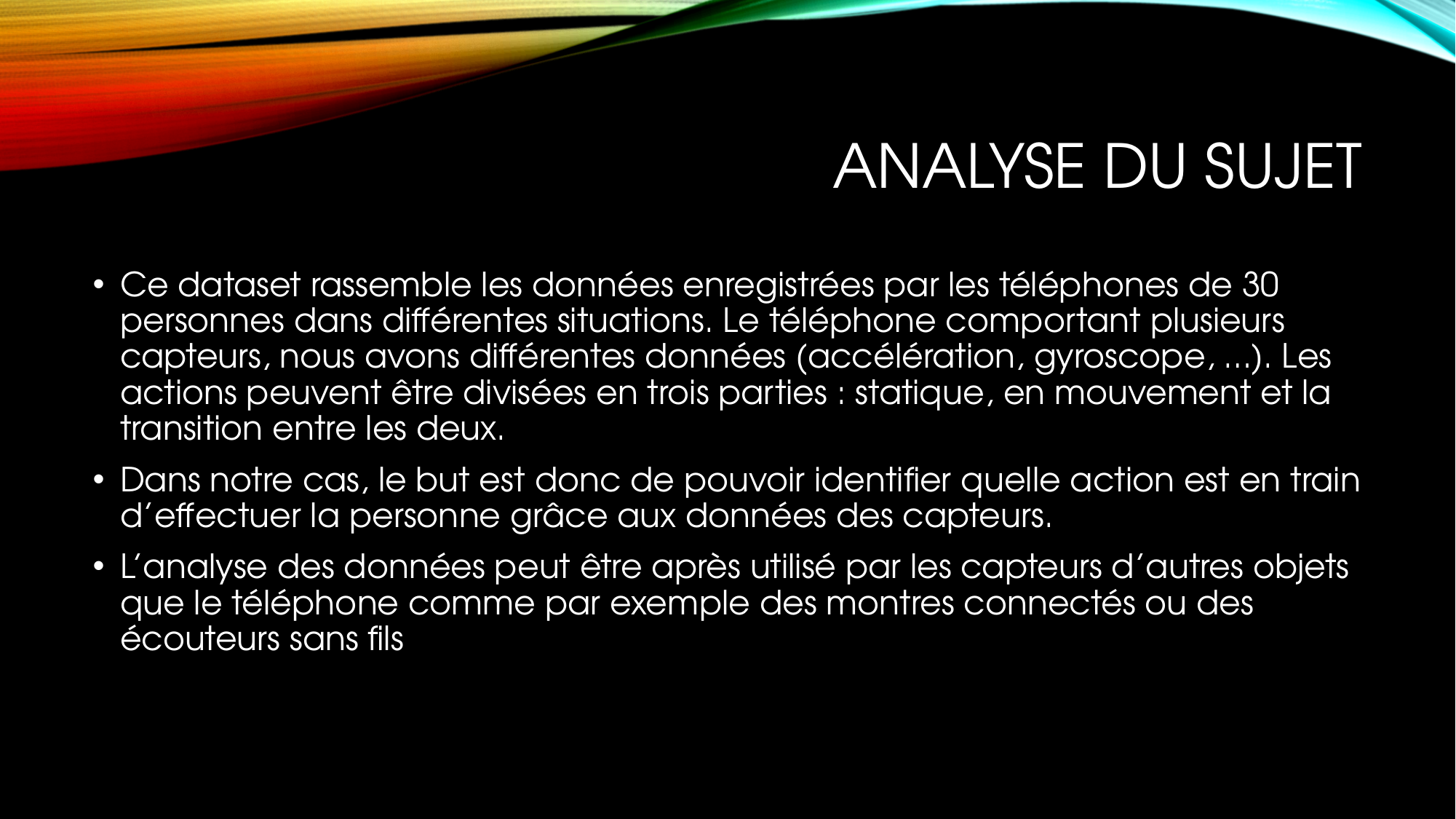

# Analyse du sujet
Ce dataset rassemble les données enregistrées par les téléphones de 30 personnes dans différentes situations. Le téléphone comportant plusieurs capteurs, nous avons différentes données (accélération, gyroscope, …). Les actions peuvent être divisées en trois parties : statique, en mouvement et la transition entre les deux.
Dans notre cas, le but est donc de pouvoir identifier quelle action est en train d’effectuer la personne grâce aux données des capteurs.
L’analyse des données peut être après utilisé par les capteurs d’autres objets que le téléphone comme par exemple des montres connectés ou des écouteurs sans fils